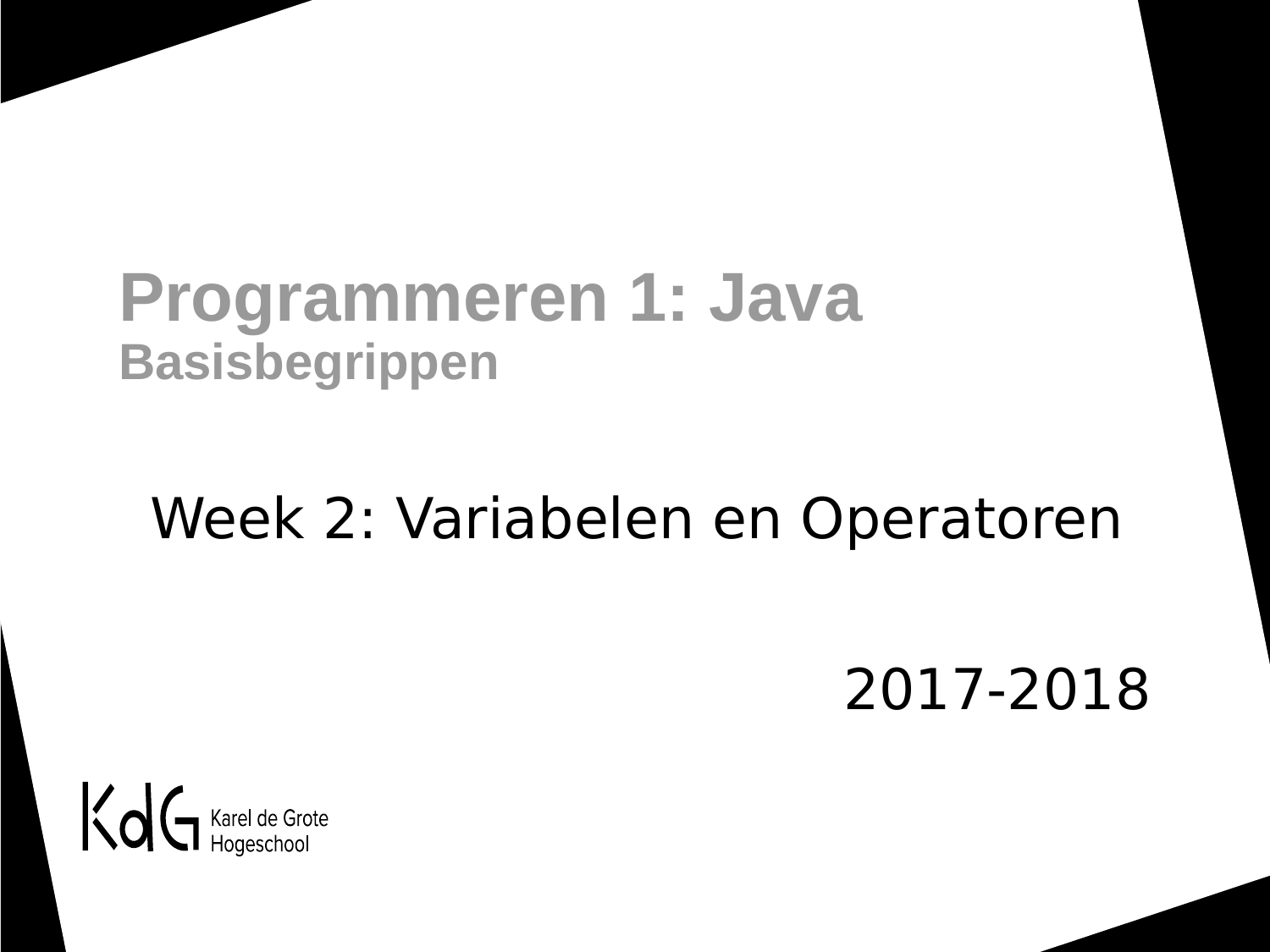

# Programmeren 1: Java Basisbegrippen
Week 2: Variabelen en Operatoren

2017-2018